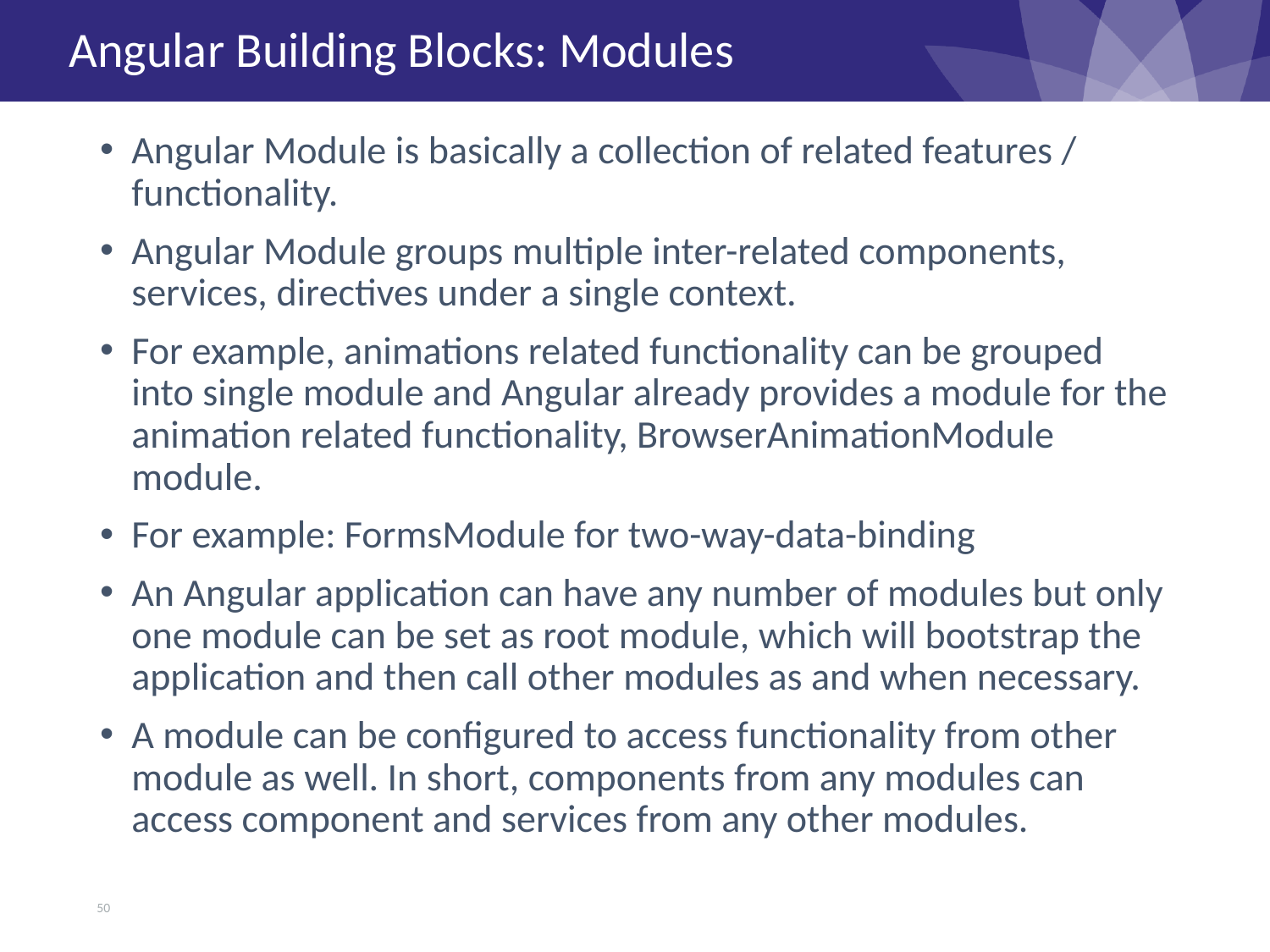

# Angular Building Blocks: Modules
Angular Module is basically a collection of related features / functionality.
Angular Module groups multiple inter-related components, services, directives under a single context.
For example, animations related functionality can be grouped into single module and Angular already provides a module for the animation related functionality, BrowserAnimationModule module.
For example: FormsModule for two-way-data-binding
An Angular application can have any number of modules but only one module can be set as root module, which will bootstrap the application and then call other modules as and when necessary.
A module can be configured to access functionality from other module as well. In short, components from any modules can access component and services from any other modules.